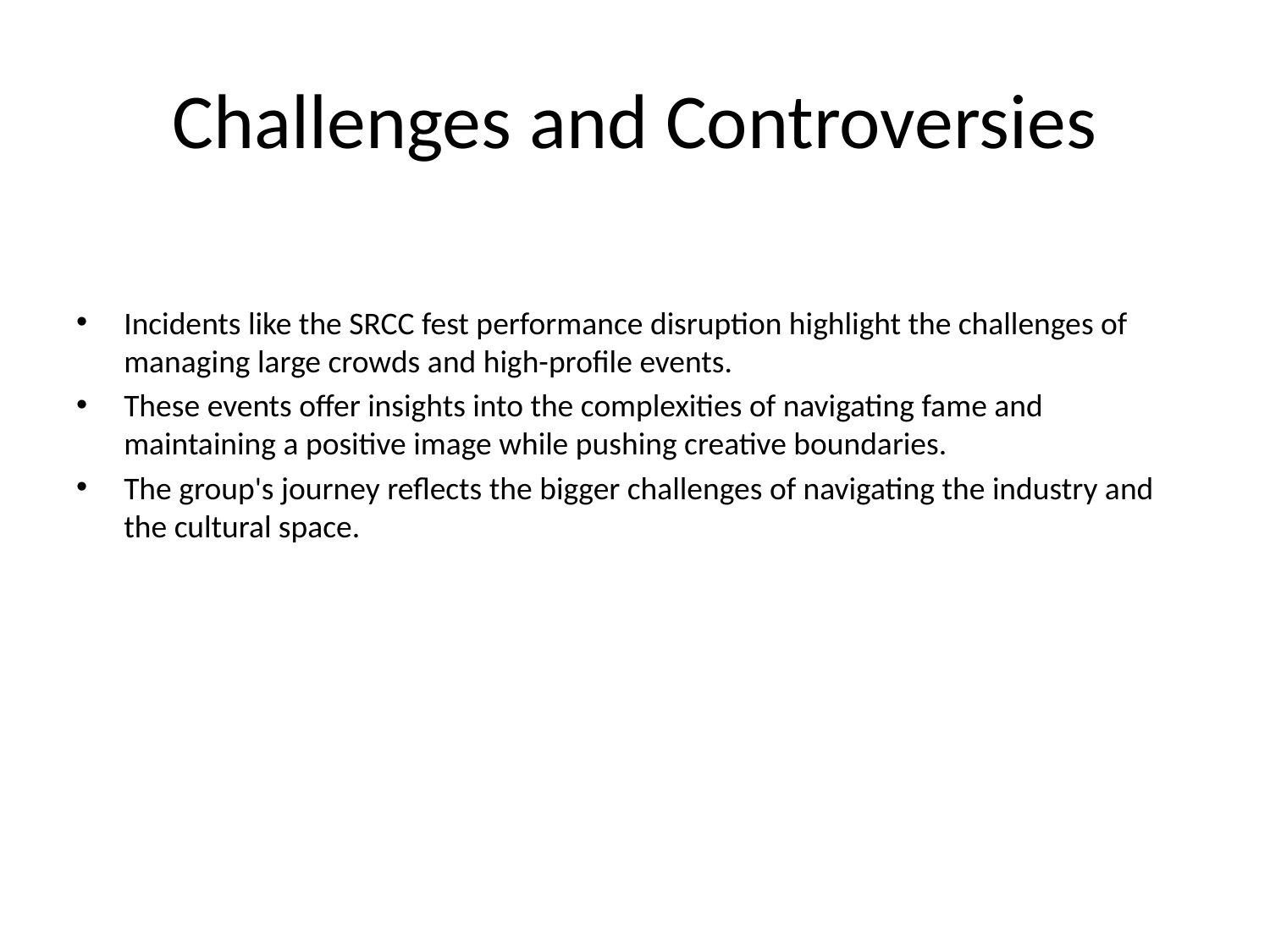

# Challenges and Controversies

Incidents like the SRCC fest performance disruption highlight the challenges of managing large crowds and high-profile events.
These events offer insights into the complexities of navigating fame and maintaining a positive image while pushing creative boundaries.
The group's journey reflects the bigger challenges of navigating the industry and the cultural space.